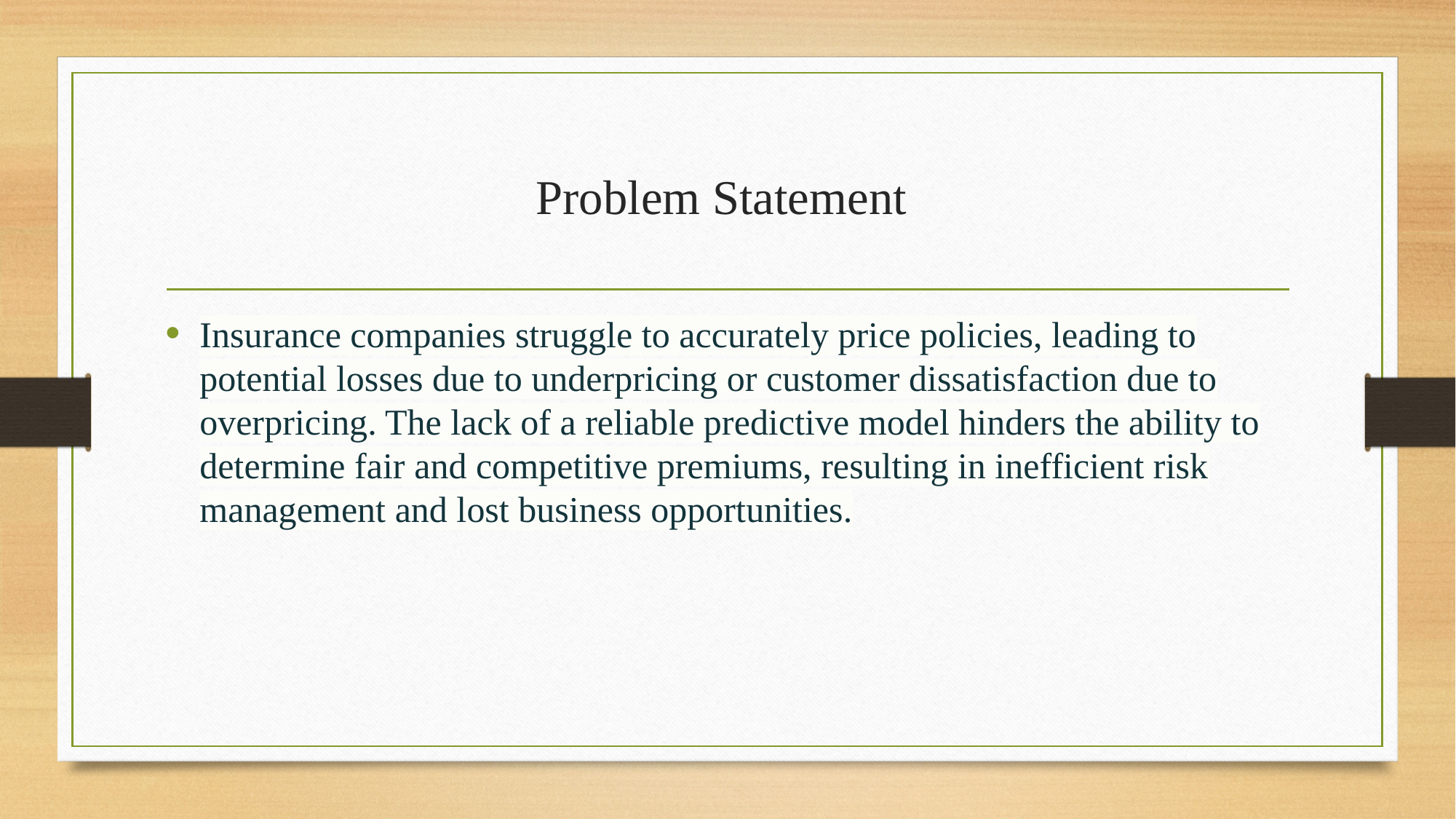

# Problem Statement
Insurance companies struggle to accurately price policies, leading to potential losses due to underpricing or customer dissatisfaction due to overpricing. The lack of a reliable predictive model hinders the ability to determine fair and competitive premiums, resulting in inefficient risk management and lost business opportunities.